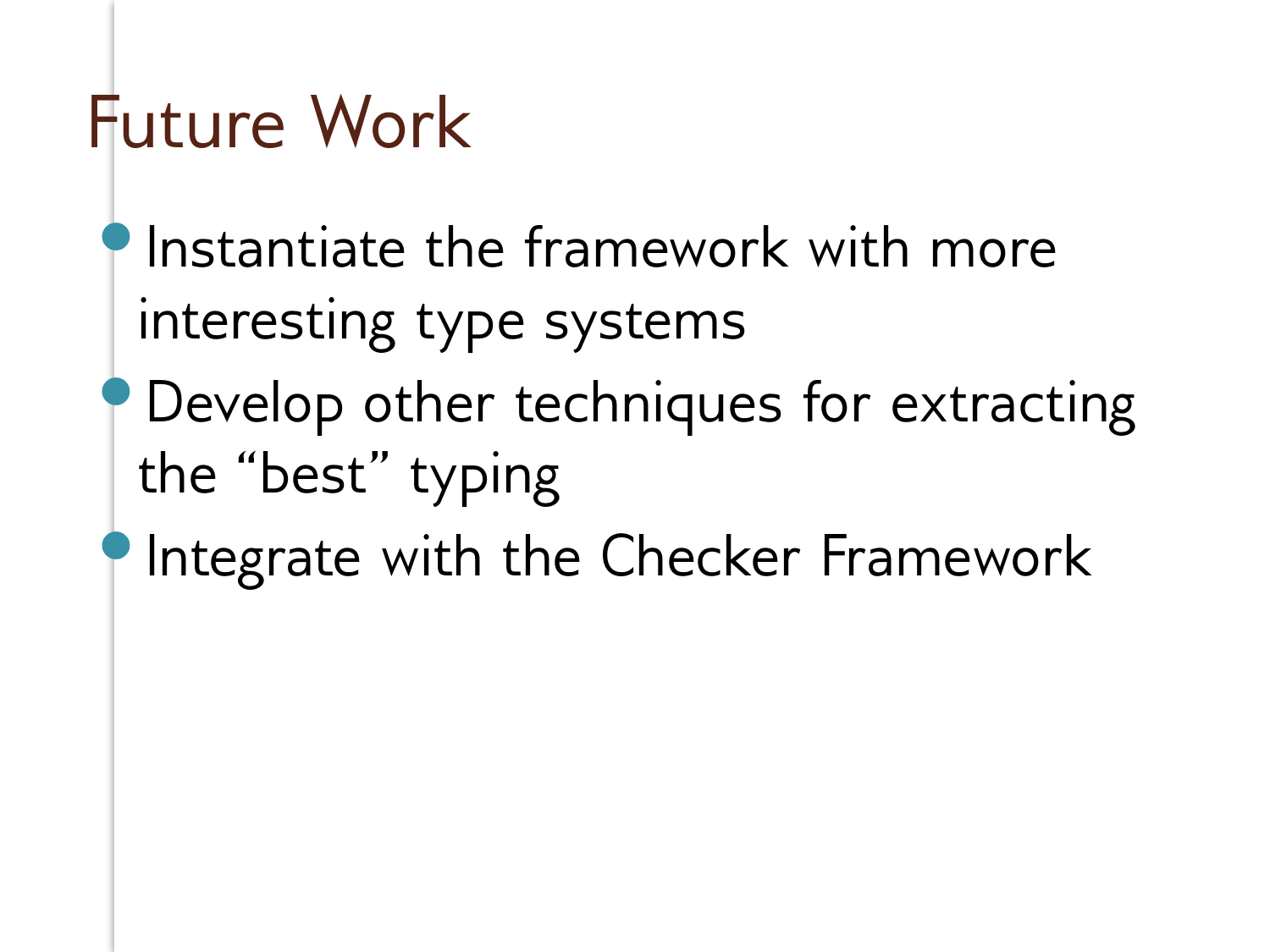

# Future Work
Instantiate the framework with more interesting type systems
Develop other techniques for extracting the “best” typing
Integrate with the Checker Framework